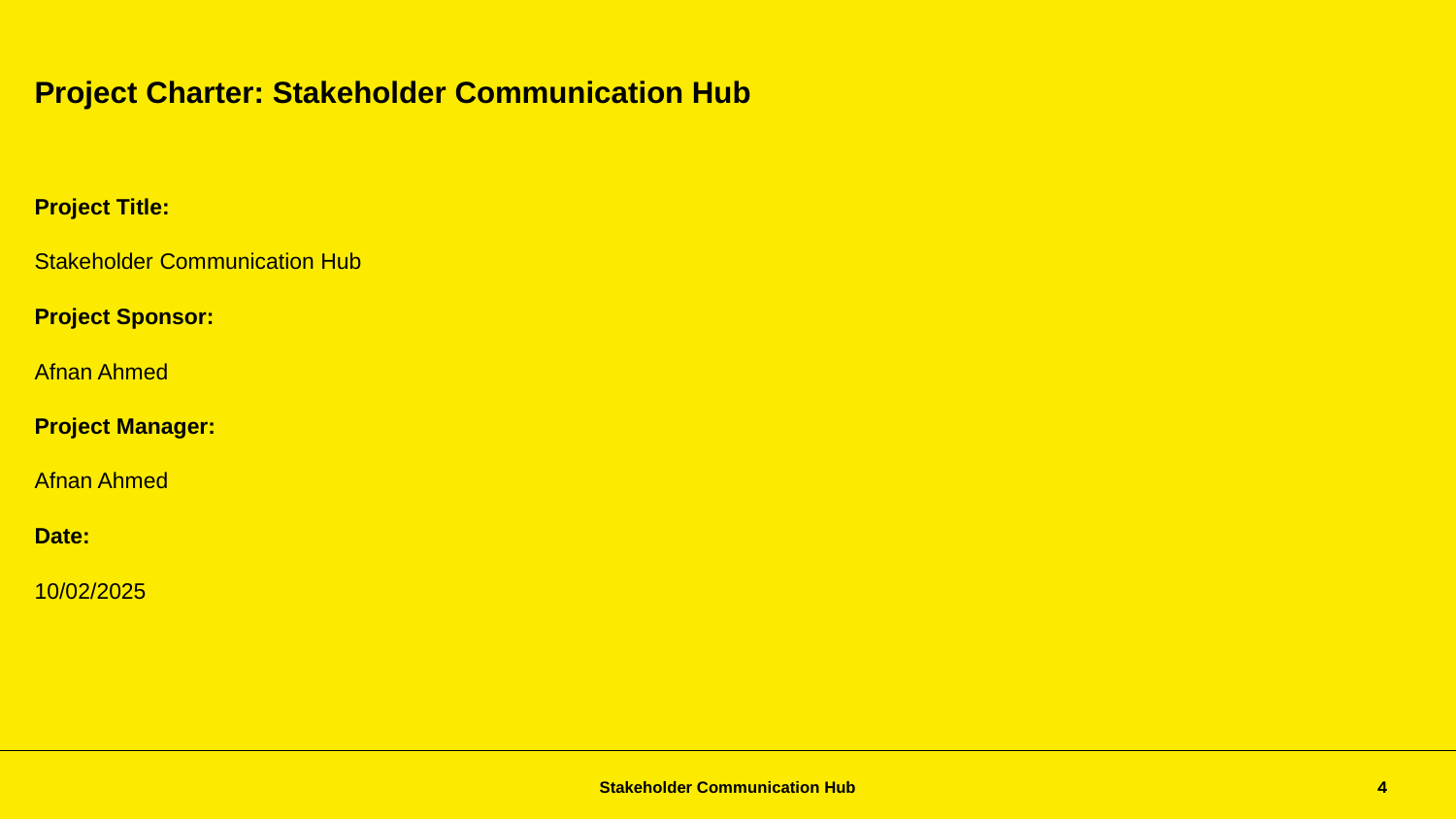

Project Charter: Stakeholder Communication Hub

Project Title:
Stakeholder Communication Hub
Project Sponsor:
Afnan Ahmed
Project Manager:
Afnan Ahmed
Date:
10/02/2025

Stakeholder Communication Hub
4